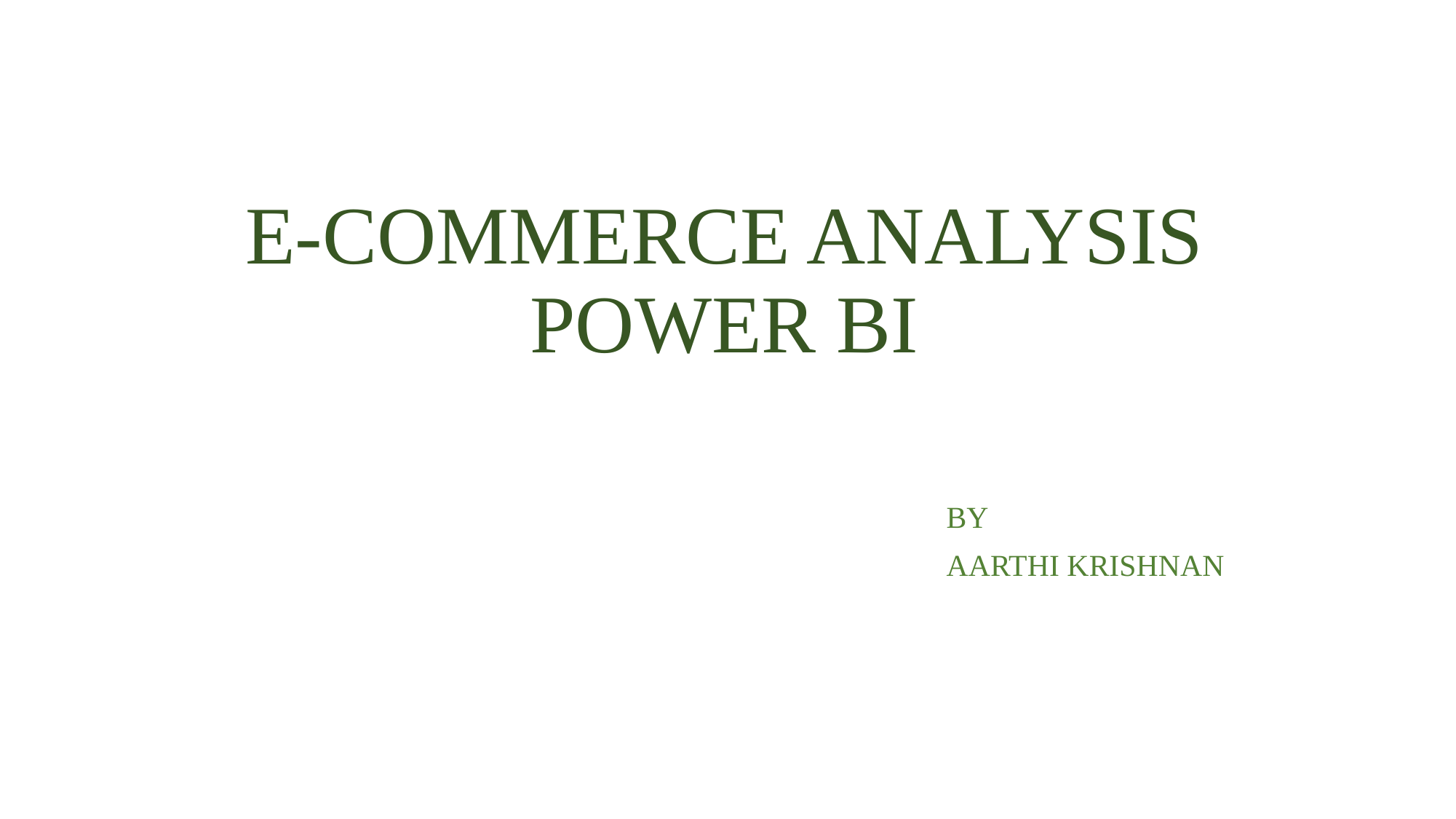

# E-COMMERCE ANALYSIS POWER BI
BY
AARTHI KRISHNAN